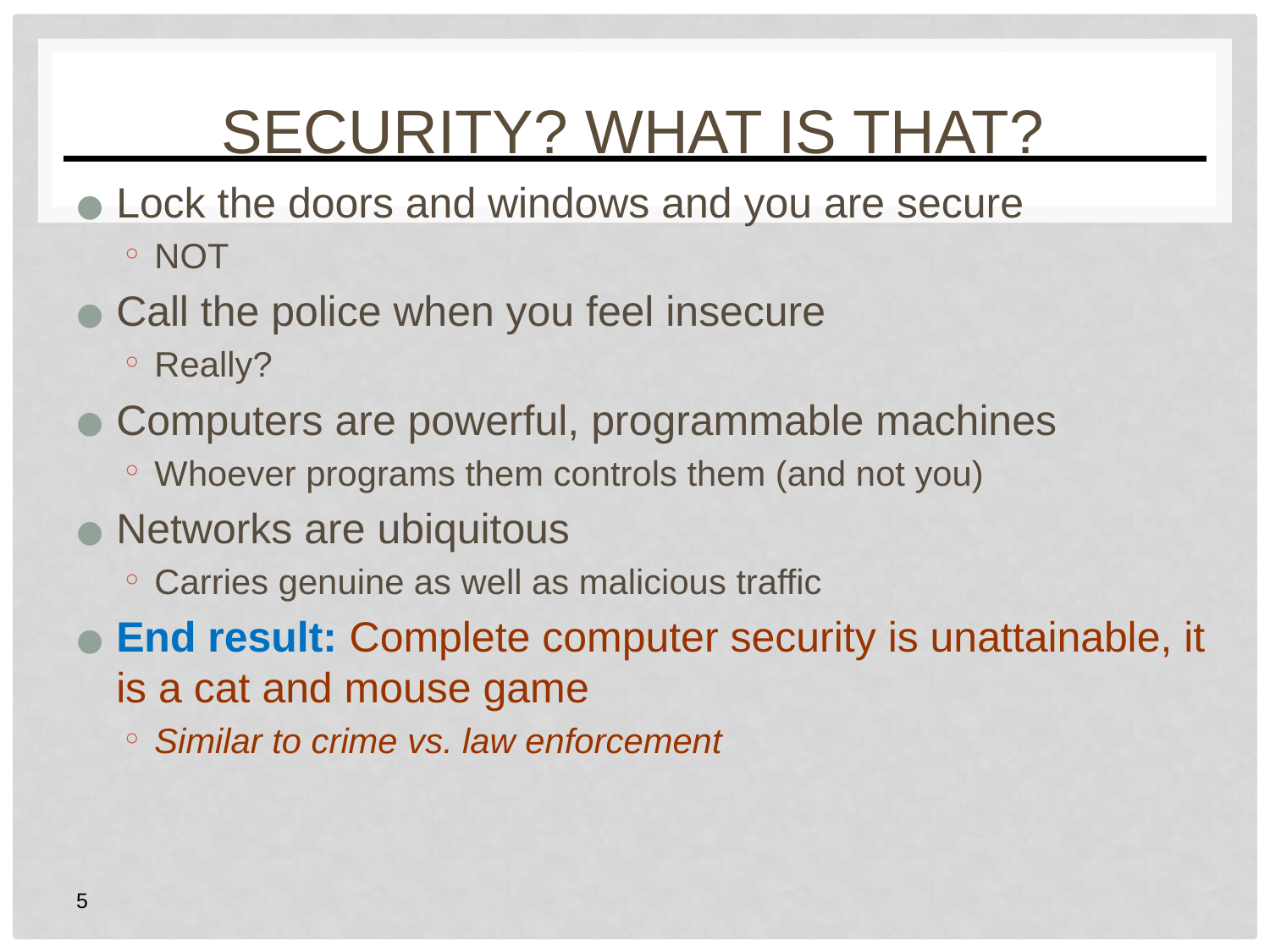

# SECURITY? WHAT IS THAT?
Lock the doors and windows and you are secure
NOT
Call the police when you feel insecure
Really?
Computers are powerful, programmable machines
Whoever programs them controls them (and not you)
Networks are ubiquitous
Carries genuine as well as malicious traffic
End result: Complete computer security is unattainable, it is a cat and mouse game
Similar to crime vs. law enforcement
5